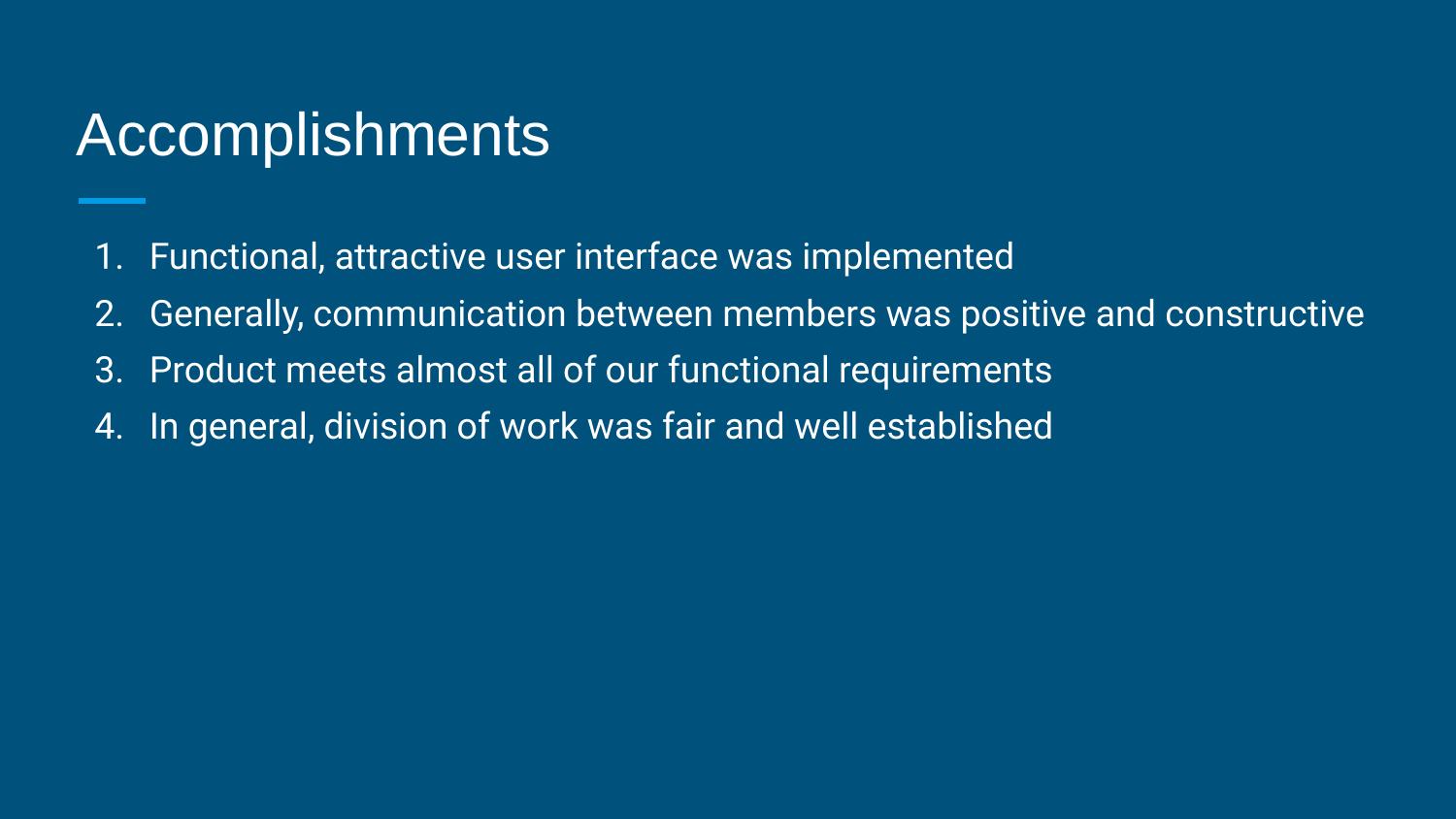

# Accomplishments
Functional, attractive user interface was implemented
Generally, communication between members was positive and constructive
Product meets almost all of our functional requirements
In general, division of work was fair and well established